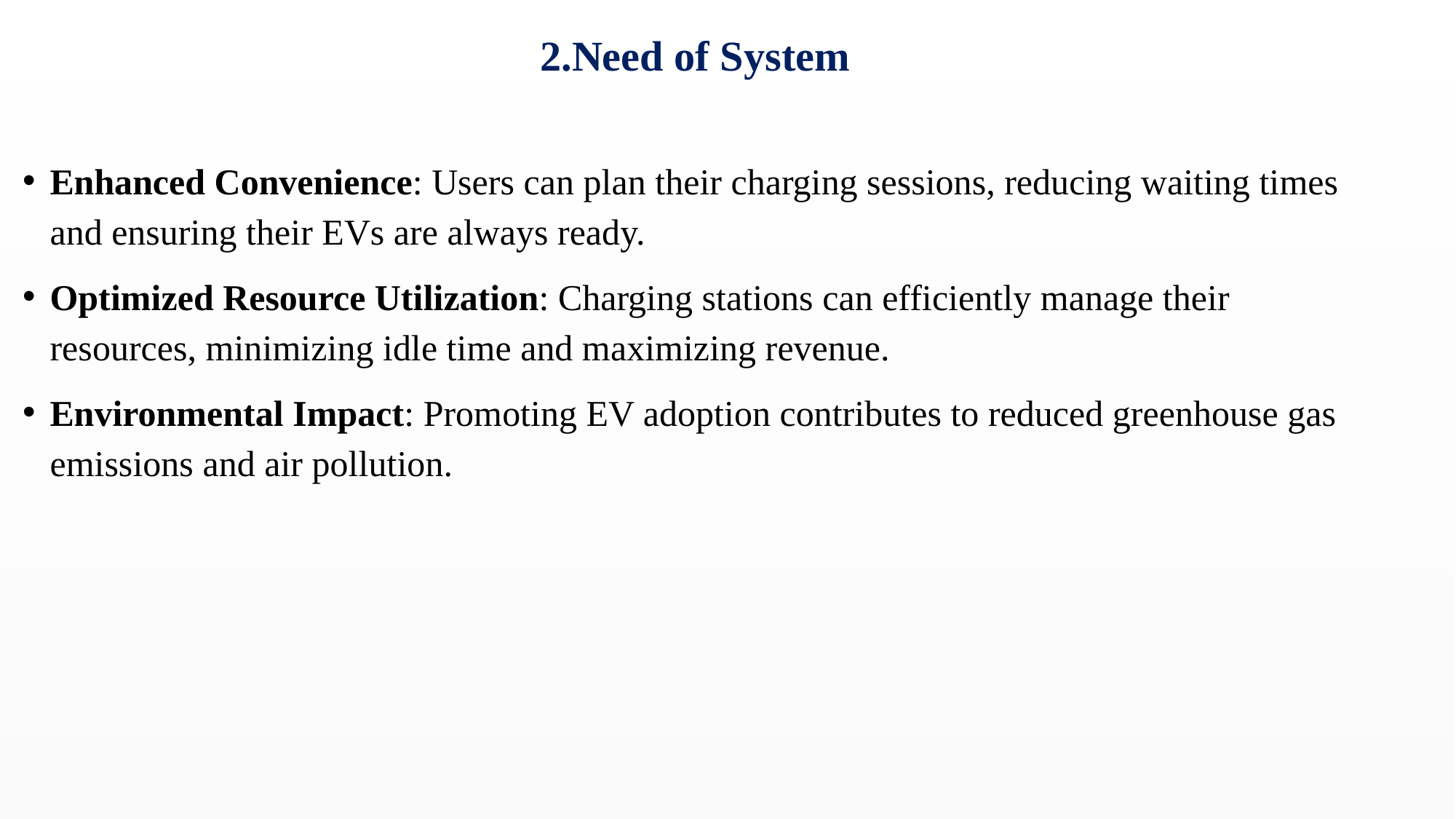

2.Need of System

Enhanced Convenience: Users can plan their charging sessions, reducing waiting times and ensuring their EVs are always ready.
Optimized Resource Utilization: Charging stations can efficiently manage their resources, minimizing idle time and maximizing revenue.
Environmental Impact: Promoting EV adoption contributes to reduced greenhouse gas emissions and air pollution.